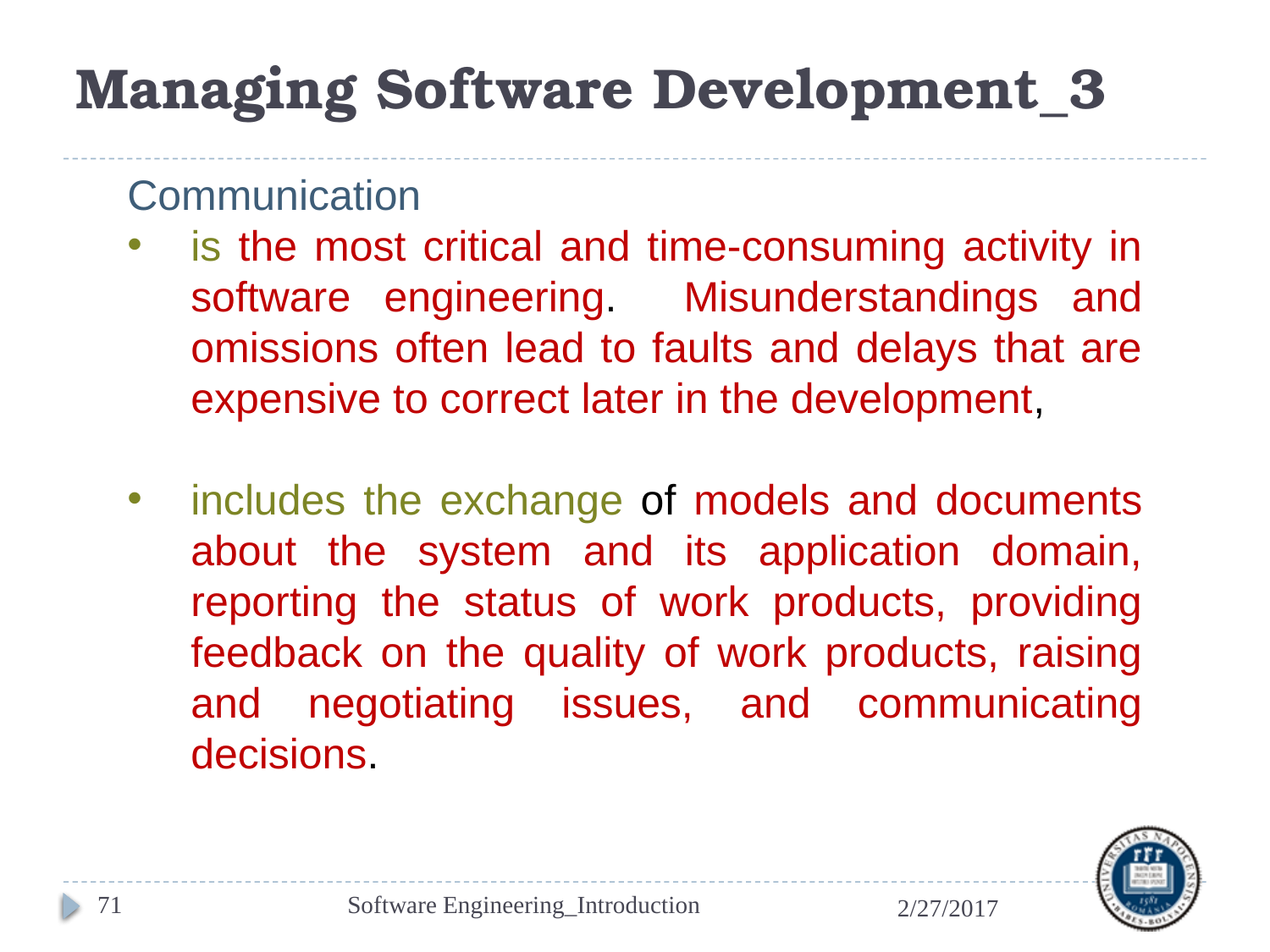

# Managing Software Development_3
Communication
is the most critical and time-consuming activity in software engineering.  Misunderstandings and omissions often lead to faults and delays that are expensive to correct later in the development,

includes the exchange of models and documents about the system and its application domain, reporting the status of work products, providing feedback on the quality of work products, raising and negotiating issues, and communicating decisions.
71
Software Engineering_Introduction
2/27/2017